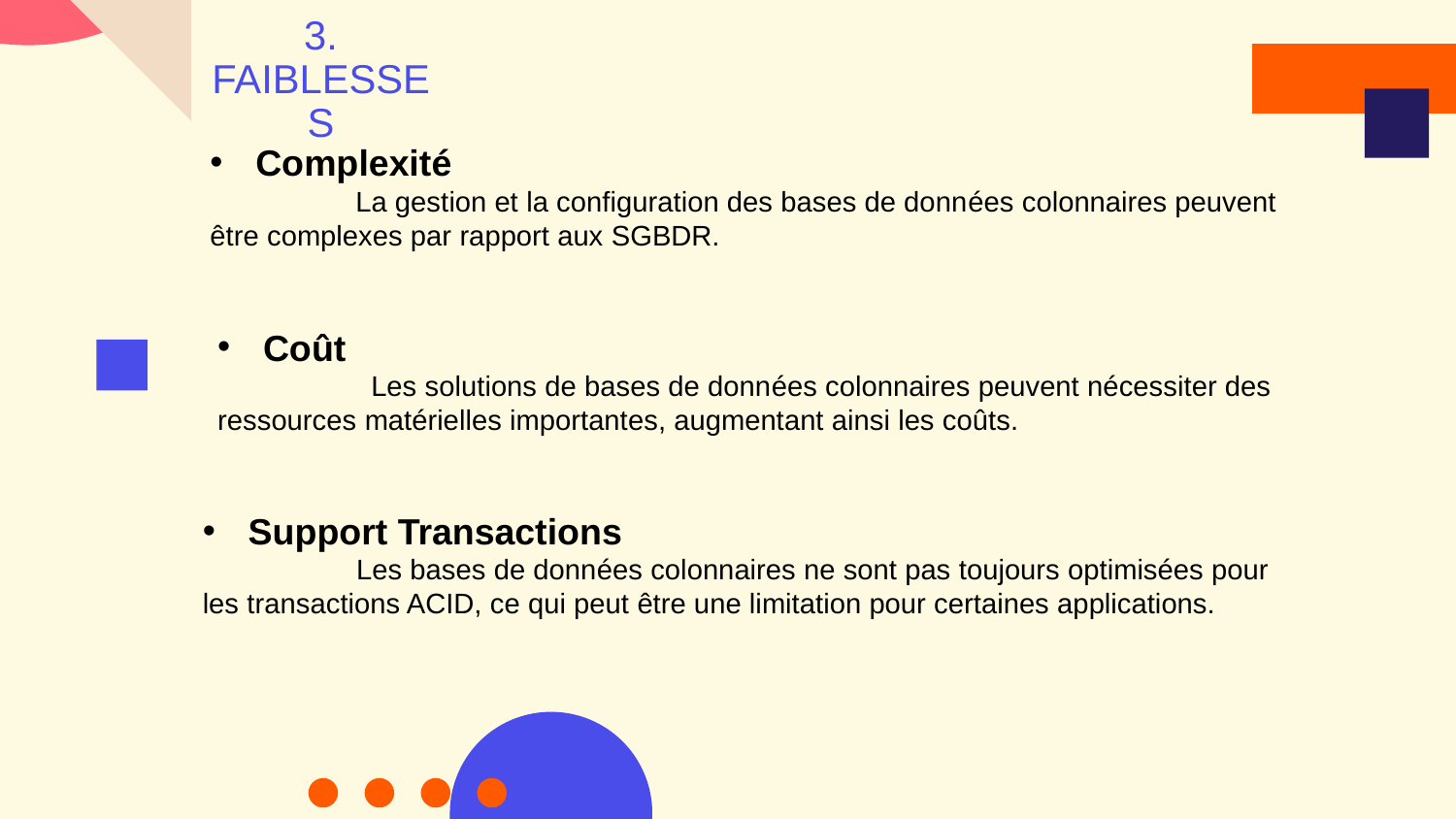

# 3. FAIBLESSES

Complexité
	La gestion et la configuration des bases de données colonnaires peuvent être complexes par rapport aux SGBDR.
Coût
	 Les solutions de bases de données colonnaires peuvent nécessiter des ressources matérielles importantes, augmentant ainsi les coûts.

Support Transactions
	 Les bases de données colonnaires ne sont pas toujours optimisées pour les transactions ACID, ce qui peut être une limitation pour certaines applications.